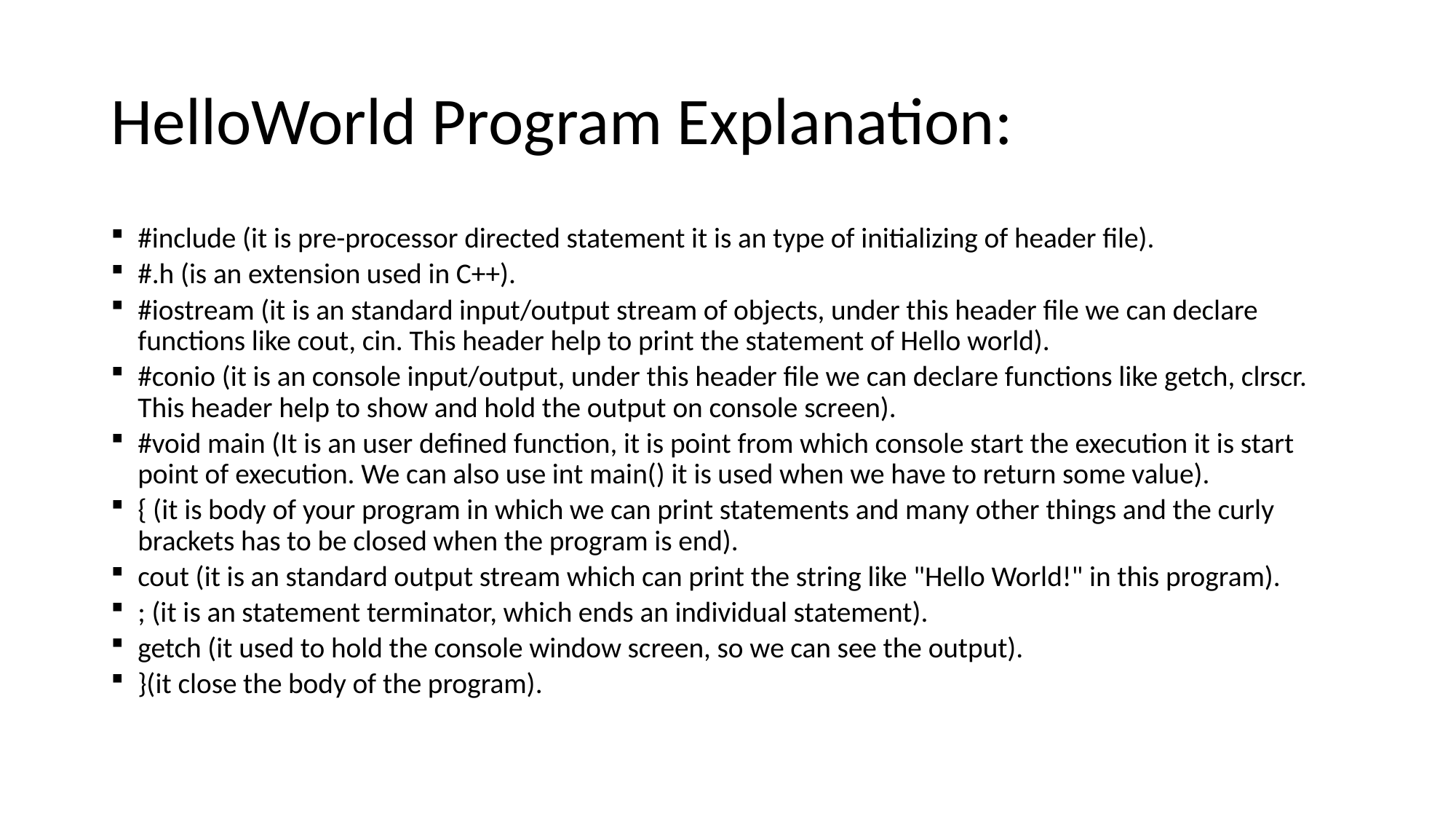

# HelloWorld Program Explanation:
#include (it is pre-processor directed statement it is an type of initializing of header file).
#.h (is an extension used in C++).
#iostream (it is an standard input/output stream of objects, under this header file we can declare functions like cout, cin. This header help to print the statement of Hello world).
#conio (it is an console input/output, under this header file we can declare functions like getch, clrscr. This header help to show and hold the output on console screen).
#void main (It is an user defined function, it is point from which console start the execution it is start point of execution. We can also use int main() it is used when we have to return some value).
{ (it is body of your program in which we can print statements and many other things and the curly brackets has to be closed when the program is end).
cout (it is an standard output stream which can print the string like "Hello World!" in this program).
; (it is an statement terminator, which ends an individual statement).
getch (it used to hold the console window screen, so we can see the output).
}(it close the body of the program).